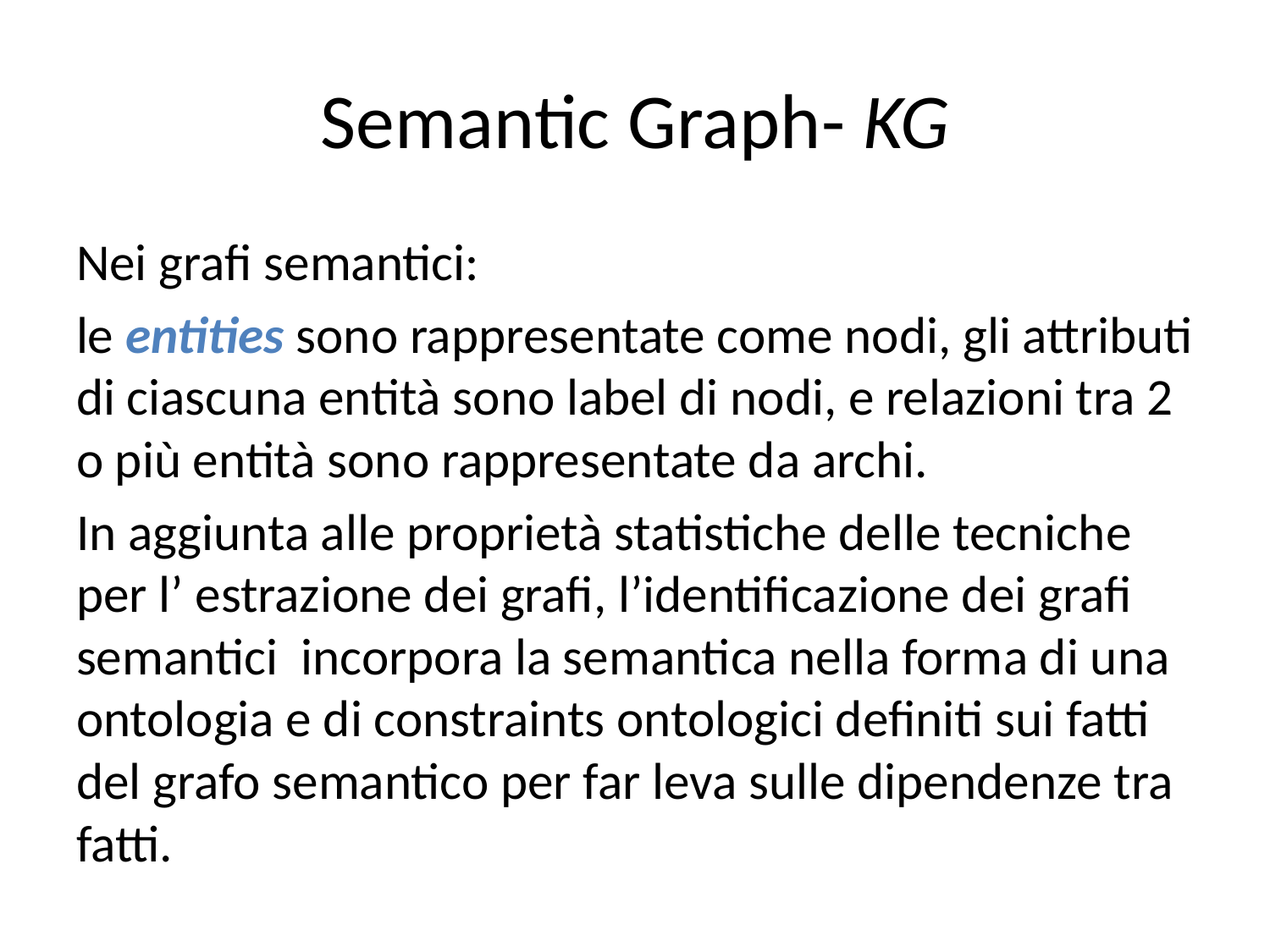

# Semantic Graph- KG
Nei grafi semantici:
le entities sono rappresentate come nodi, gli attributi di ciascuna entità sono label di nodi, e relazioni tra 2 o più entità sono rappresentate da archi.
In aggiunta alle proprietà statistiche delle tecniche per l’ estrazione dei grafi, l’identificazione dei grafi semantici  incorpora la semantica nella forma di una ontologia e di constraints ontologici definiti sui fatti del grafo semantico per far leva sulle dipendenze tra fatti.